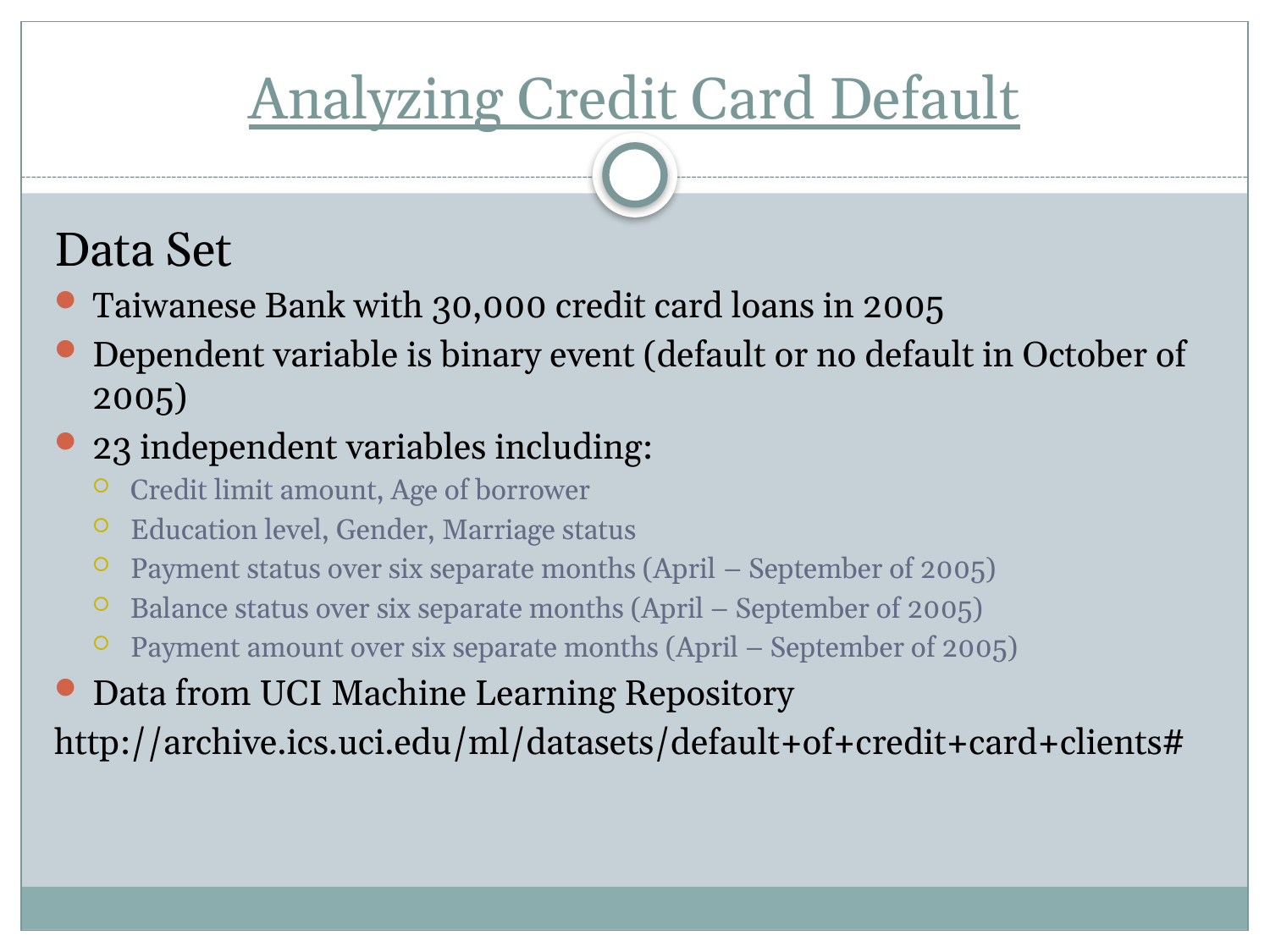

# Analyzing Credit Card Default
Data Set
Taiwanese Bank with 30,000 credit card loans in 2005
Dependent variable is binary event (default or no default in October of 2005)
23 independent variables including:
Credit limit amount, Age of borrower
Education level, Gender, Marriage status
Payment status over six separate months (April – September of 2005)
Balance status over six separate months (April – September of 2005)
Payment amount over six separate months (April – September of 2005)
Data from UCI Machine Learning Repository
http://archive.ics.uci.edu/ml/datasets/default+of+credit+card+clients#